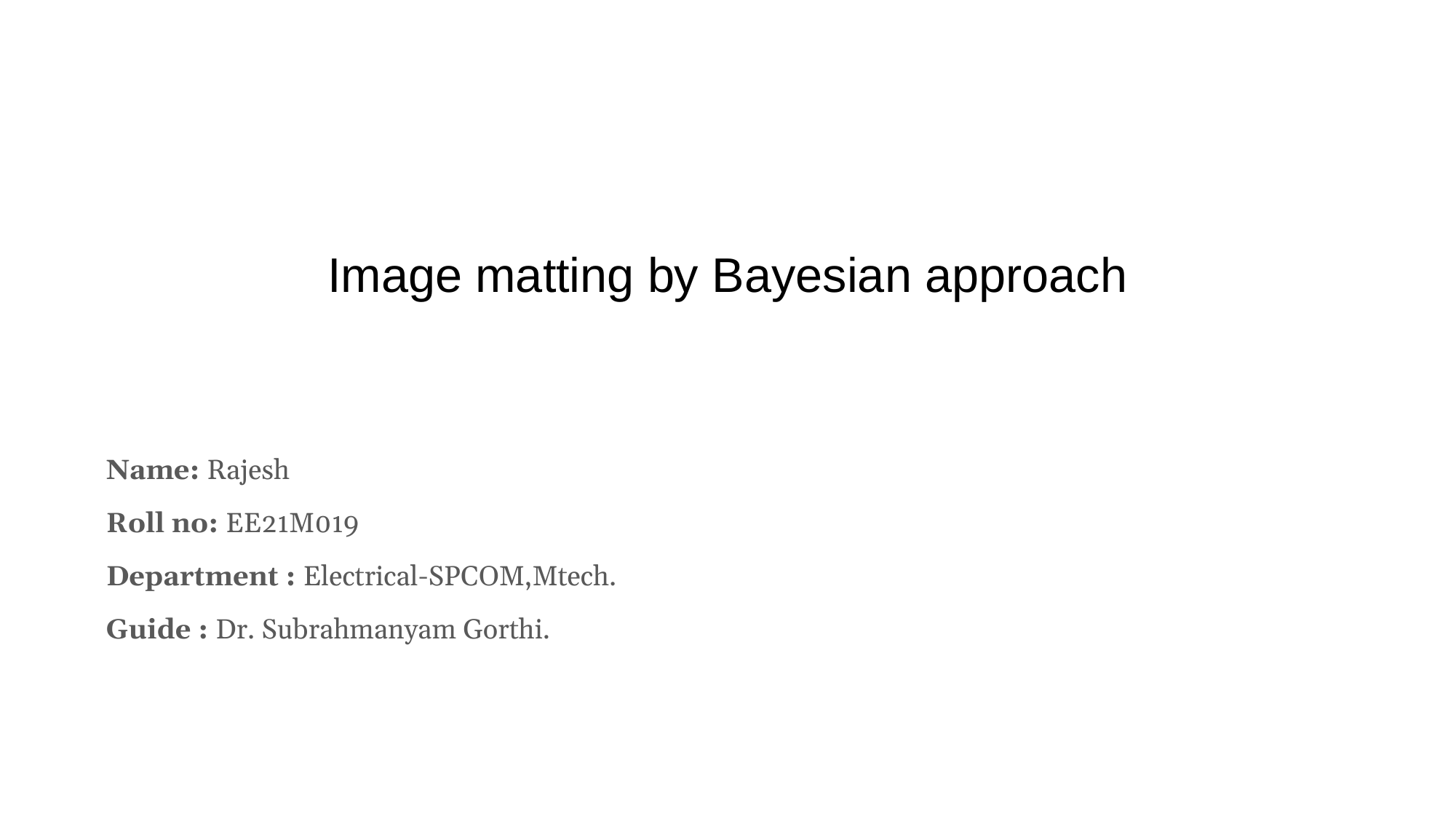

# Image matting by Bayesian approach
Name: Rajesh

Roll no: EE21M019

Department : Electrical-SPCOM,Mtech.

Guide : Dr. Subrahmanyam Gorthi.